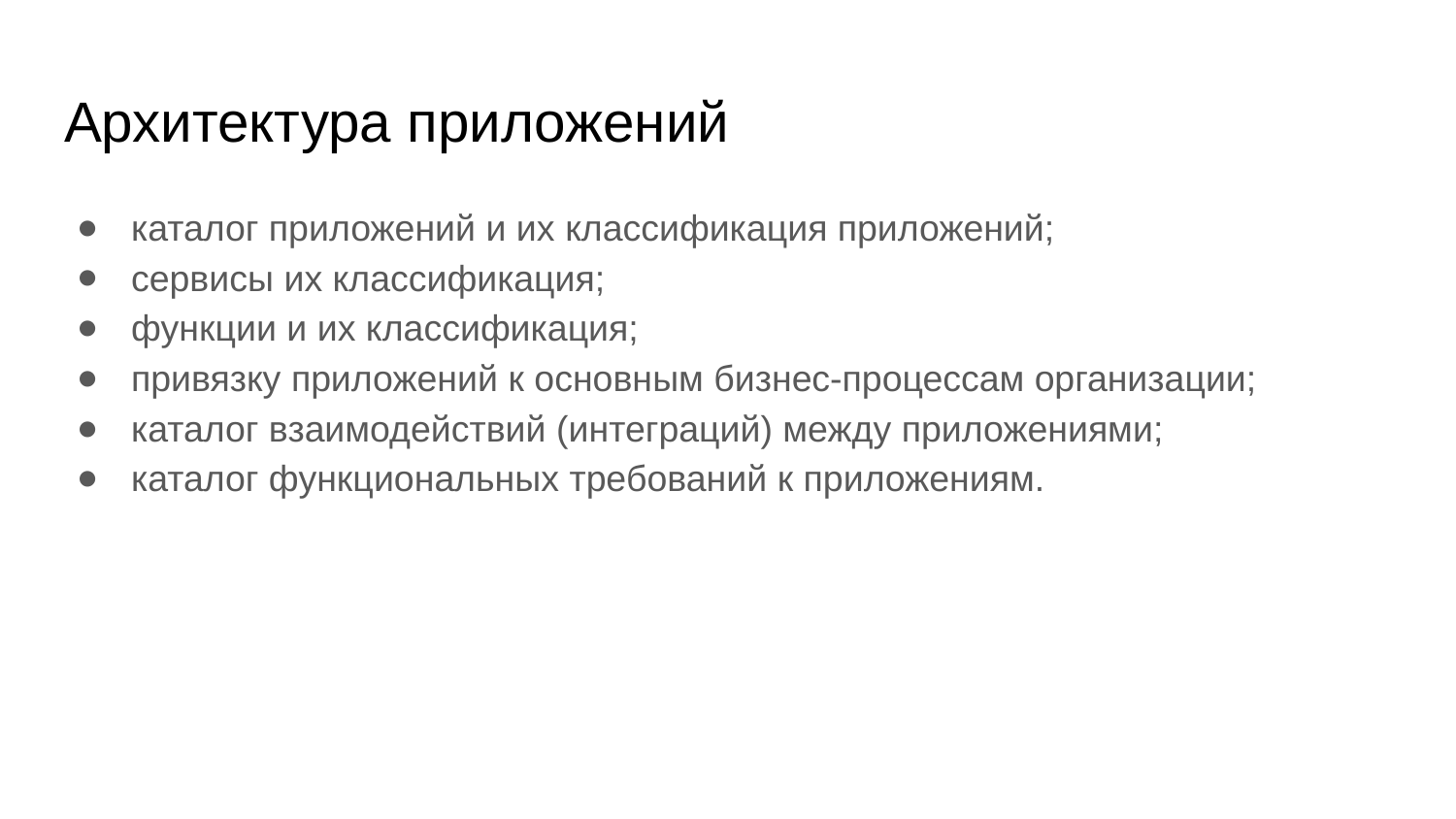

# Архитектура приложений
каталог приложений и их классификация приложений;
сервисы их классификация;
функции и их классификация;
привязку приложений к основным бизнес-процессам организации;
каталог взаимодействий (интеграций) между приложениями;
каталог функциональных требований к приложениям.